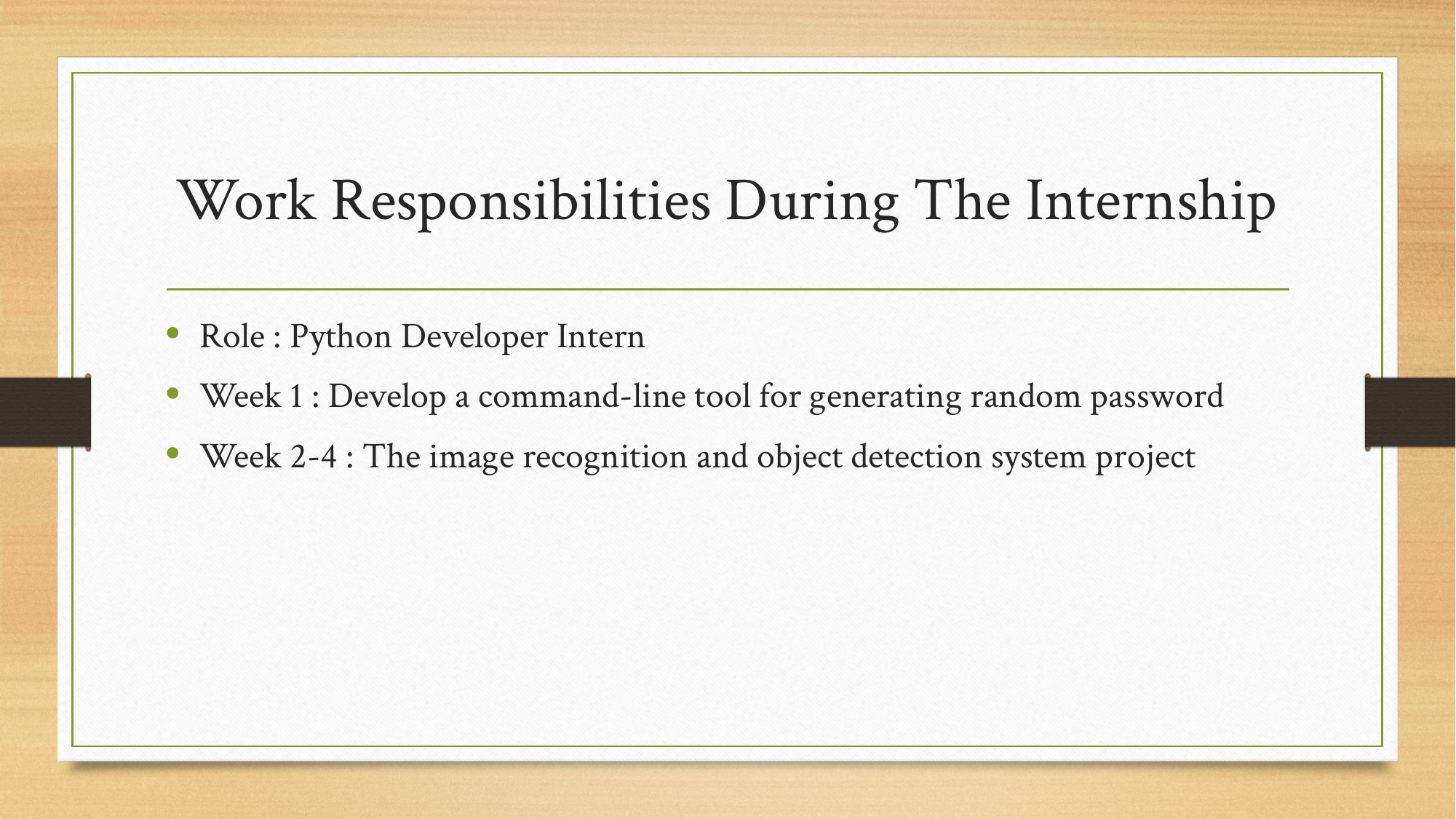

# Work Responsibilities During The Internship
Role : Python Developer Intern
Week 1 : Develop a command-line tool for generating random password
Week 2-4 : The image recognition and object detection system project